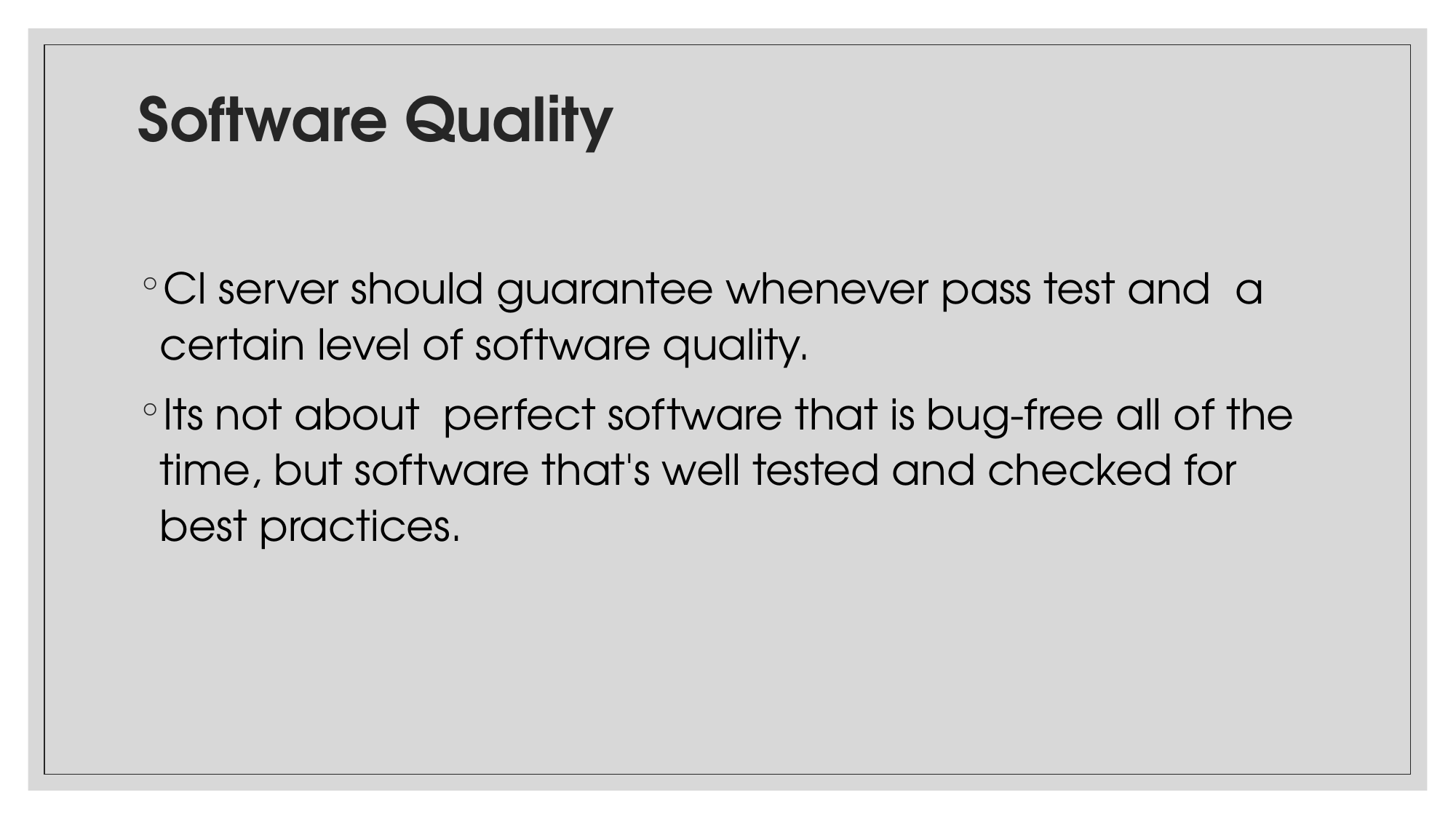

# Software Quality
CI server should guarantee whenever pass test and  a certain level of software quality.
Its not about  perfect software that is bug-free all of the time, but software that's well tested and checked for best practices.